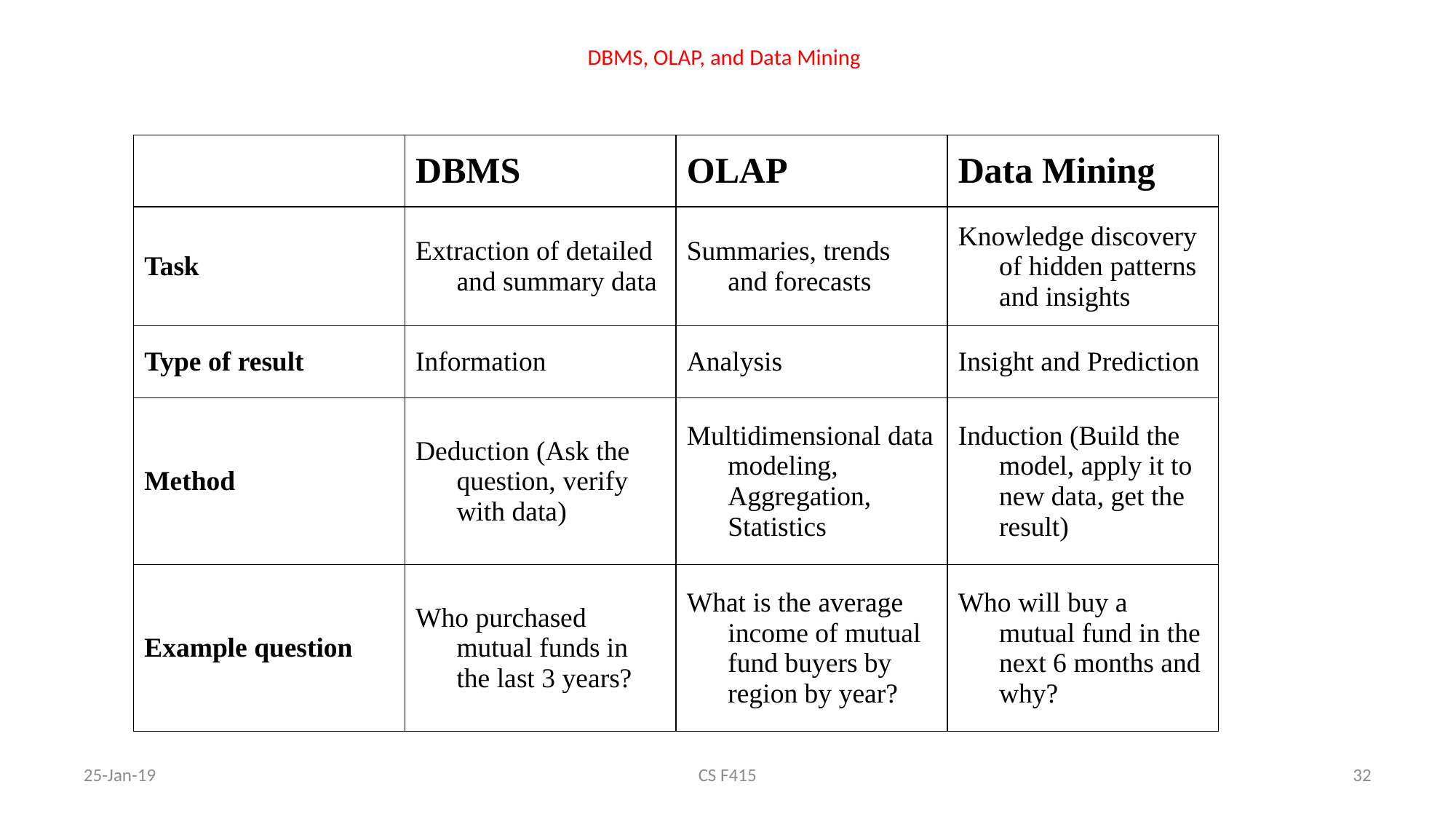

# DBMS, OLAP, and Data Mining
|  | DBMS | OLAP | Data Mining |
| --- | --- | --- | --- |
| Task | Extraction of detailed and summary data | Summaries, trends and forecasts | Knowledge discovery of hidden patterns and insights |
| Type of result | Information | Analysis | Insight and Prediction |
| Method | Deduction (Ask the question, verify with data) | Multidimensional data modeling, Aggregation, Statistics | Induction (Build the model, apply it to new data, get the result) |
| Example question | Who purchased mutual funds in the last 3 years? | What is the average income of mutual fund buyers by region by year? | Who will buy a mutual fund in the next 6 months and why? |
25-Jan-19
CS F415
32